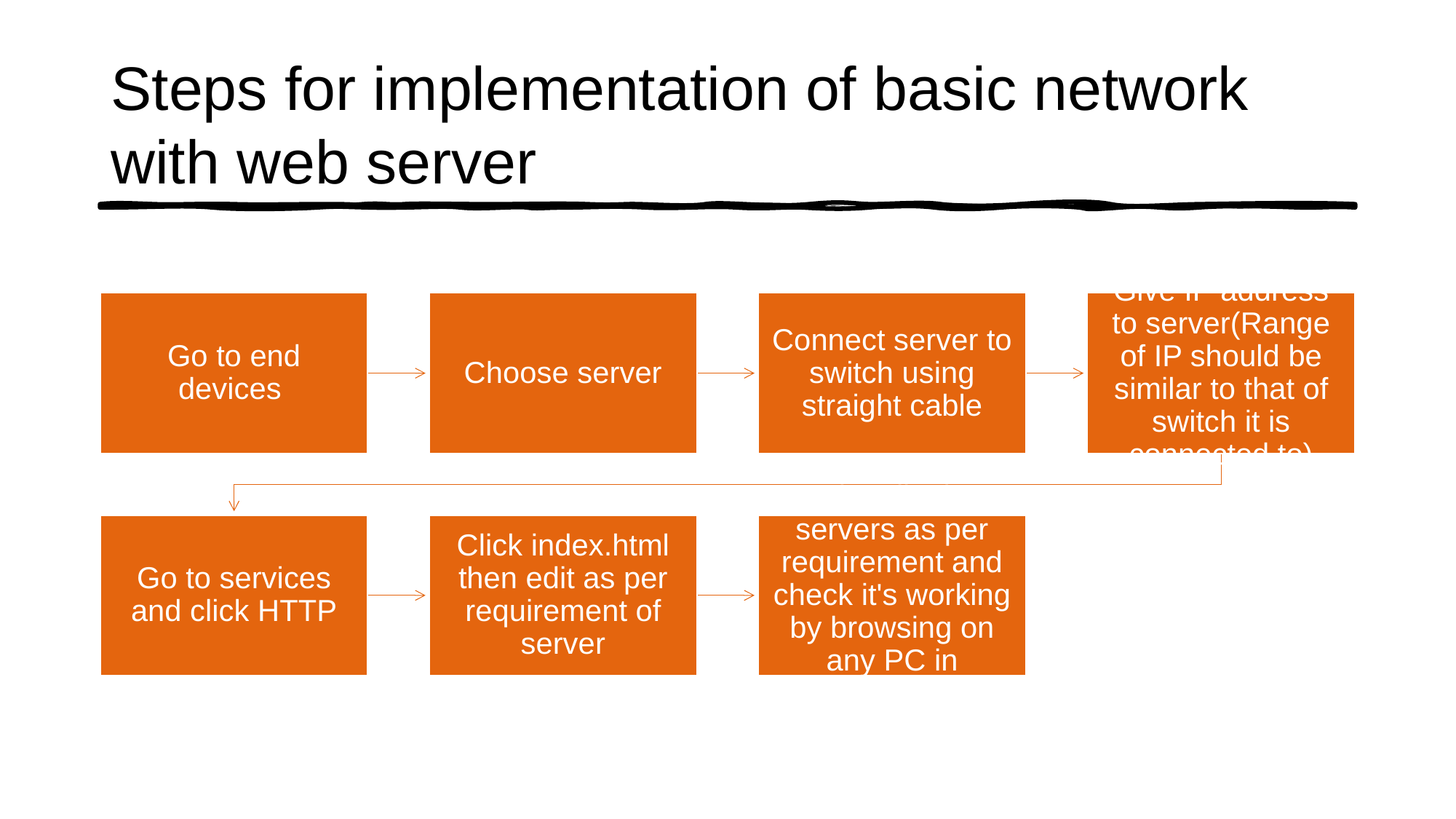

# Steps for implementation of basic network with web server

Go to end devices

Choose server

Connect server to switch using straight cable

Give IP address to server(Range of IP should be similar to that of switch it is connected to)

Go to services and click HTTP

Click index.html then edit as per requirement of server
Make all other servers as per requirement and check it's working by browsing on any PC in network